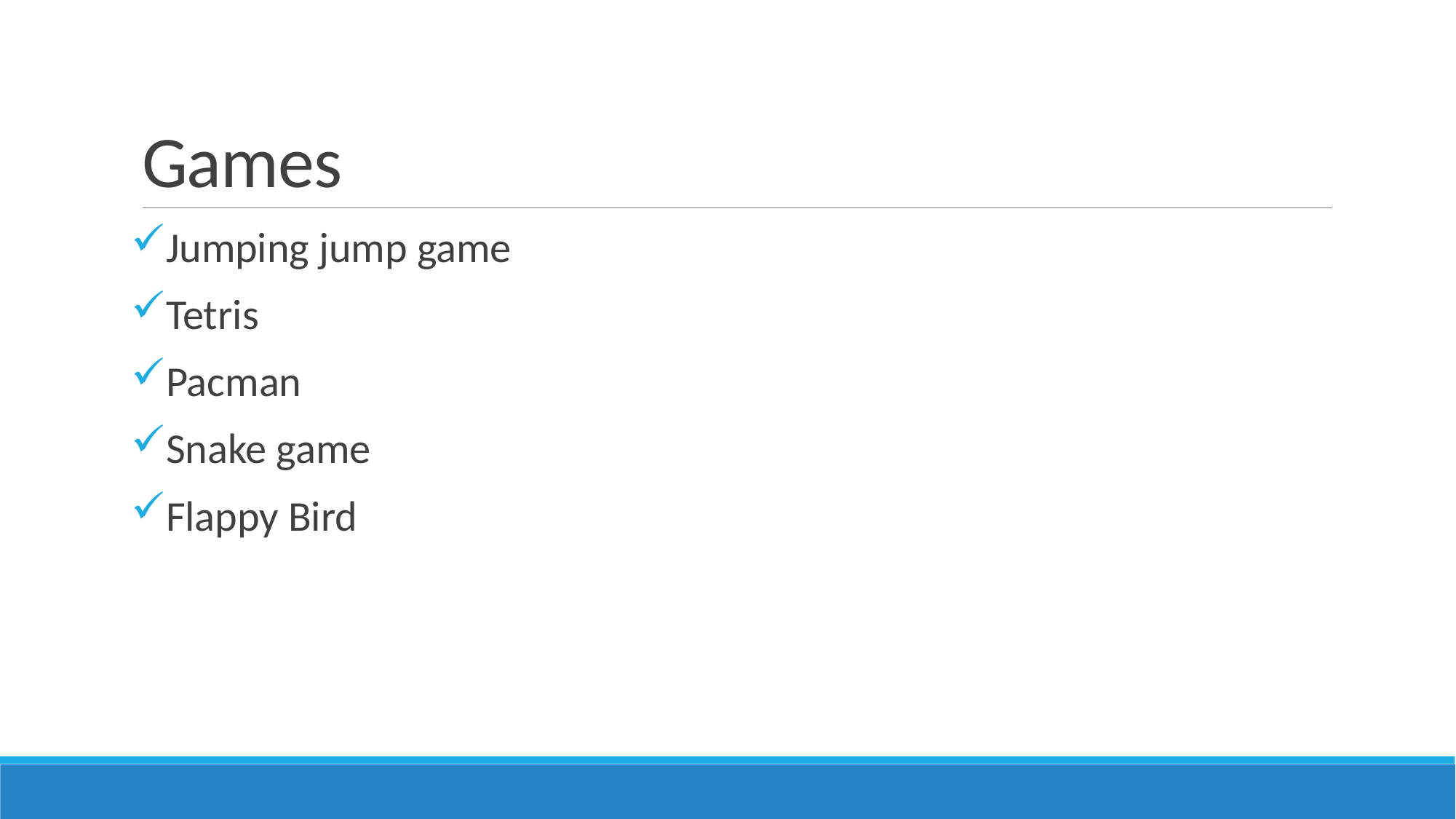

# Games
Jumping jump game
Tetris
Pacman
Snake game
Flappy Bird